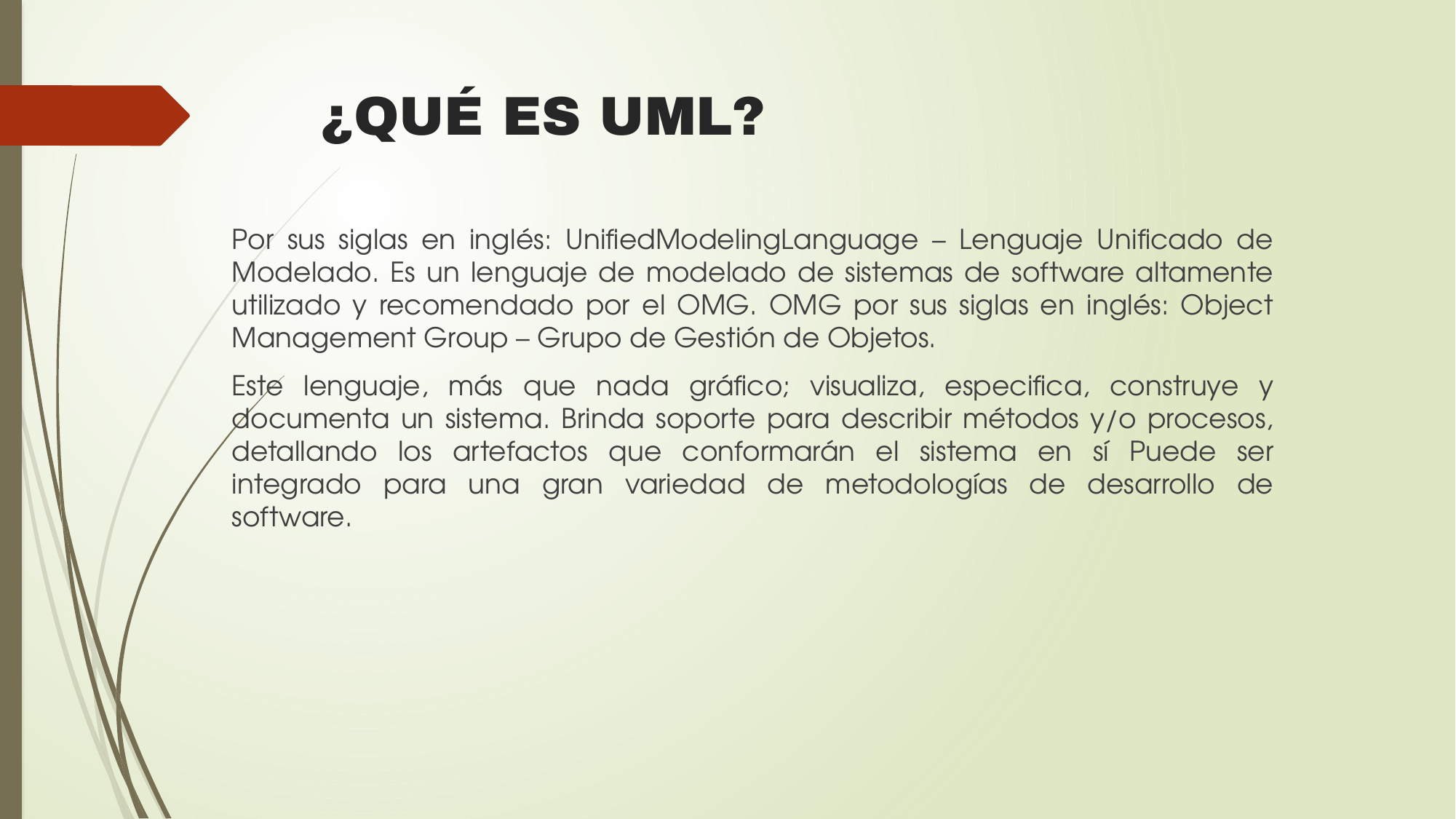

# ¿QUÉ ES UML?
Por sus siglas en inglés: UnifiedModelingLanguage – Lenguaje Unificado de Modelado. Es un lenguaje de modelado de sistemas de software altamente utilizado y recomendado por el OMG. OMG por sus siglas en inglés: Object Management Group – Grupo de Gestión de Objetos.
Este lenguaje, más que nada gráfico; visualiza, especifica, construye y documenta un sistema. Brinda soporte para describir métodos y/o procesos, detallando los artefactos que conformarán el sistema en sí Puede ser integrado para una gran variedad de metodologías de desarrollo de software.